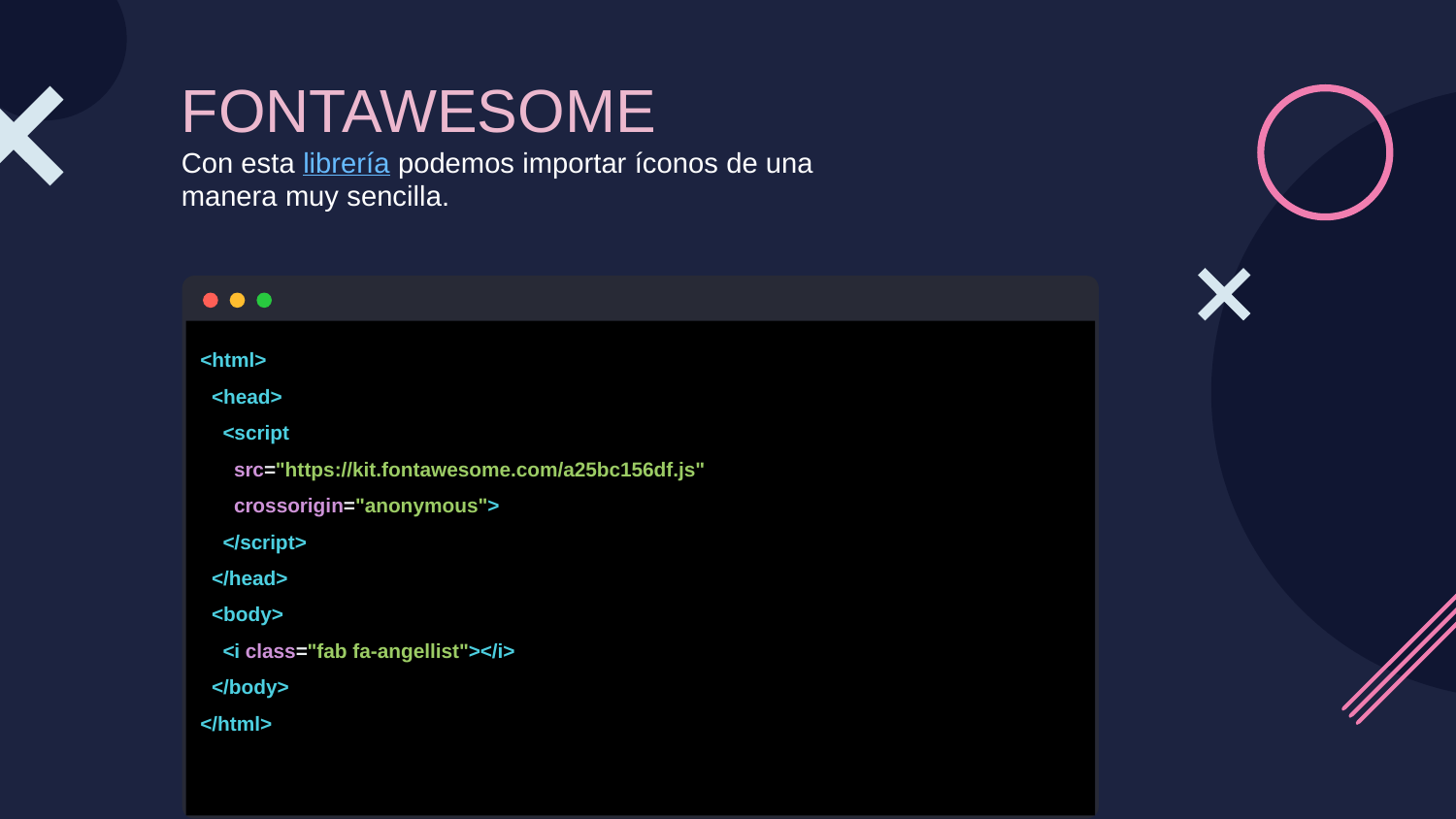

# FONTAWESOME
Con esta librería podemos importar íconos de una manera muy sencilla.

<html>
  <head>
    <script
      src="https://kit.fontawesome.com/a25bc156df.js"
      crossorigin="anonymous">
    </script>
  </head>
  <body>
    <i class="fab fa-angellist"></i>
  </body>
</html>